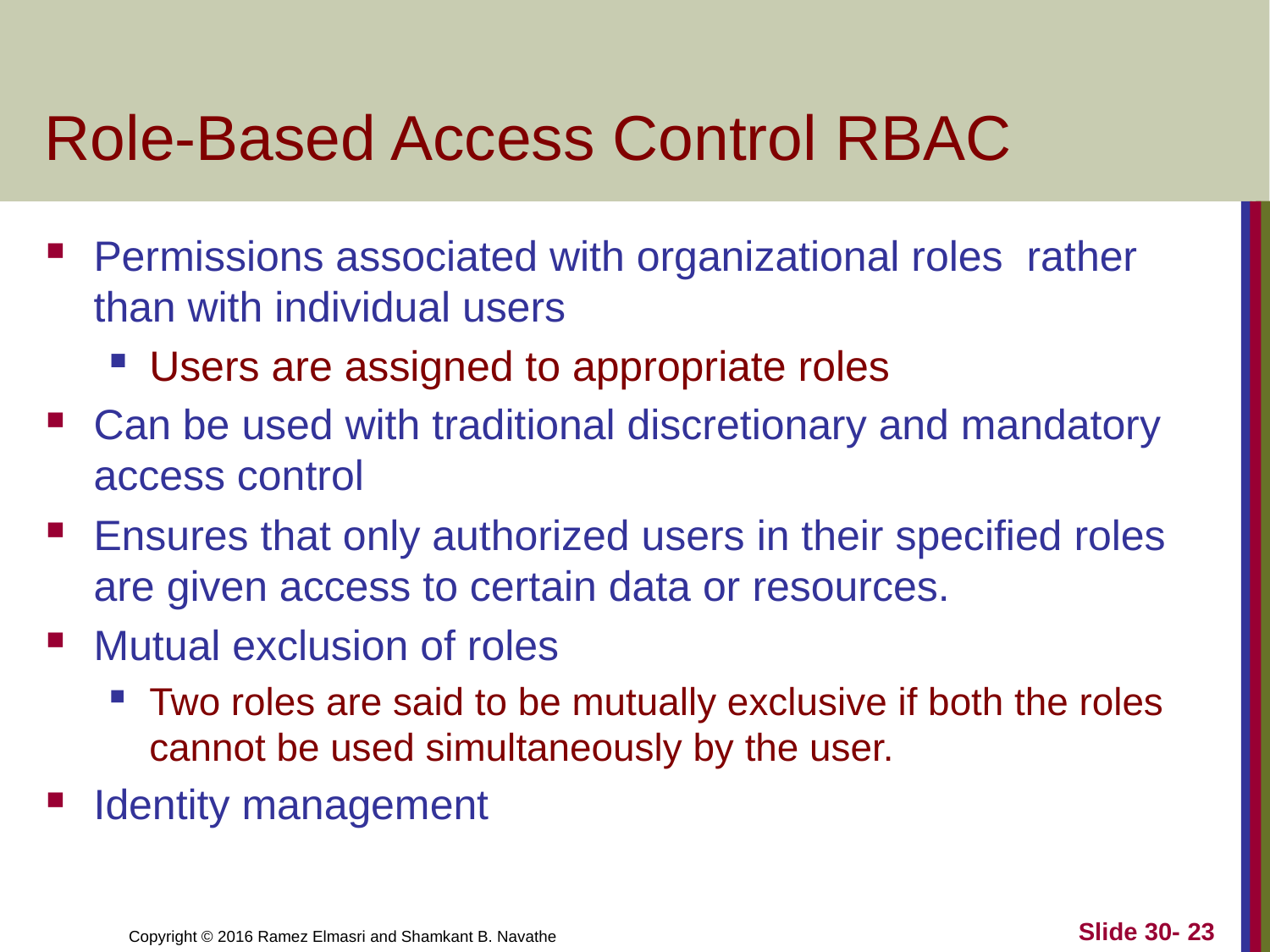

# Role-Based Access Control RBAC
Permissions associated with organizational roles  rather than with individual users
Users are assigned to appropriate roles
Can be used with traditional discretionary and mandatory access control
Ensures that only authorized users in their specified roles are given access to certain data or resources.
Mutual exclusion of roles
Two roles are said to be mutually exclusive if both the roles cannot be used simultaneously by the user.
Identity management
Slide 30- 23